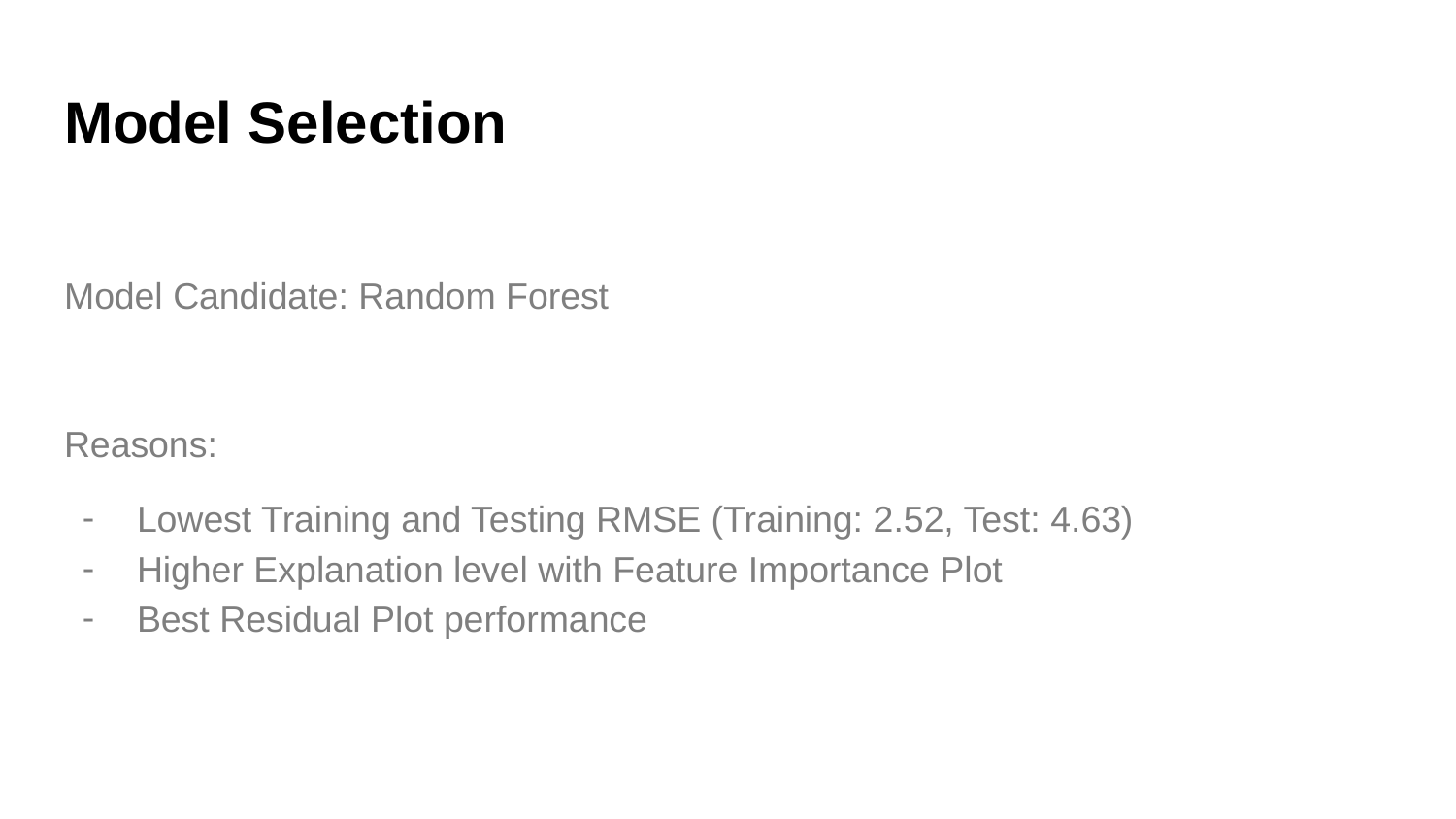

# Model Selection

Model Candidate: Random Forest

Reasons:
Lowest Training and Testing RMSE (Training: 2.52, Test: 4.63)
Higher Explanation level with Feature Importance Plot
Best Residual Plot performance